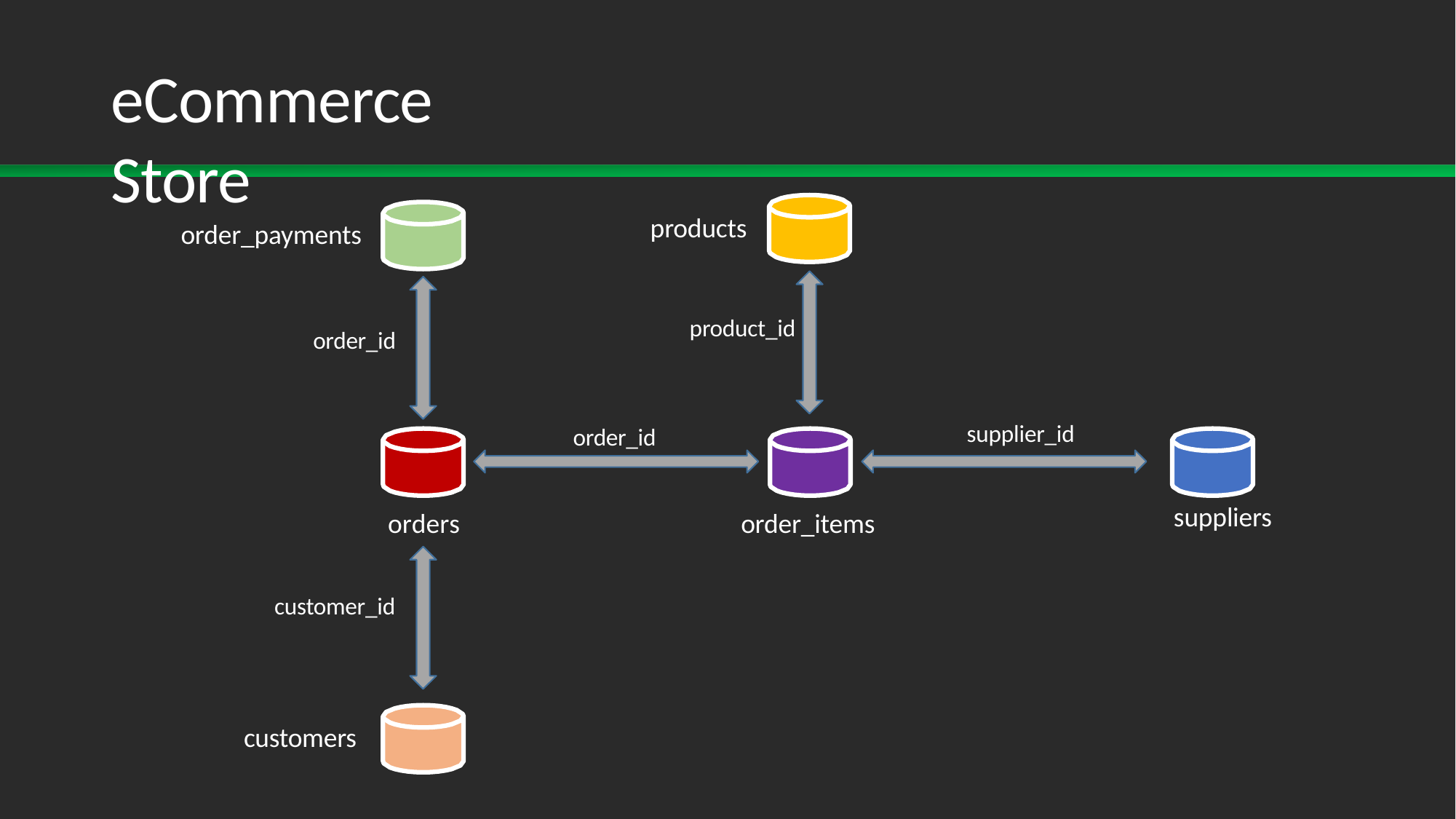

# eCommerce Store

products
order_payments

product_id
order_id
supplier_id
order_id

suppliers
orders
order_items

customer_id

customers